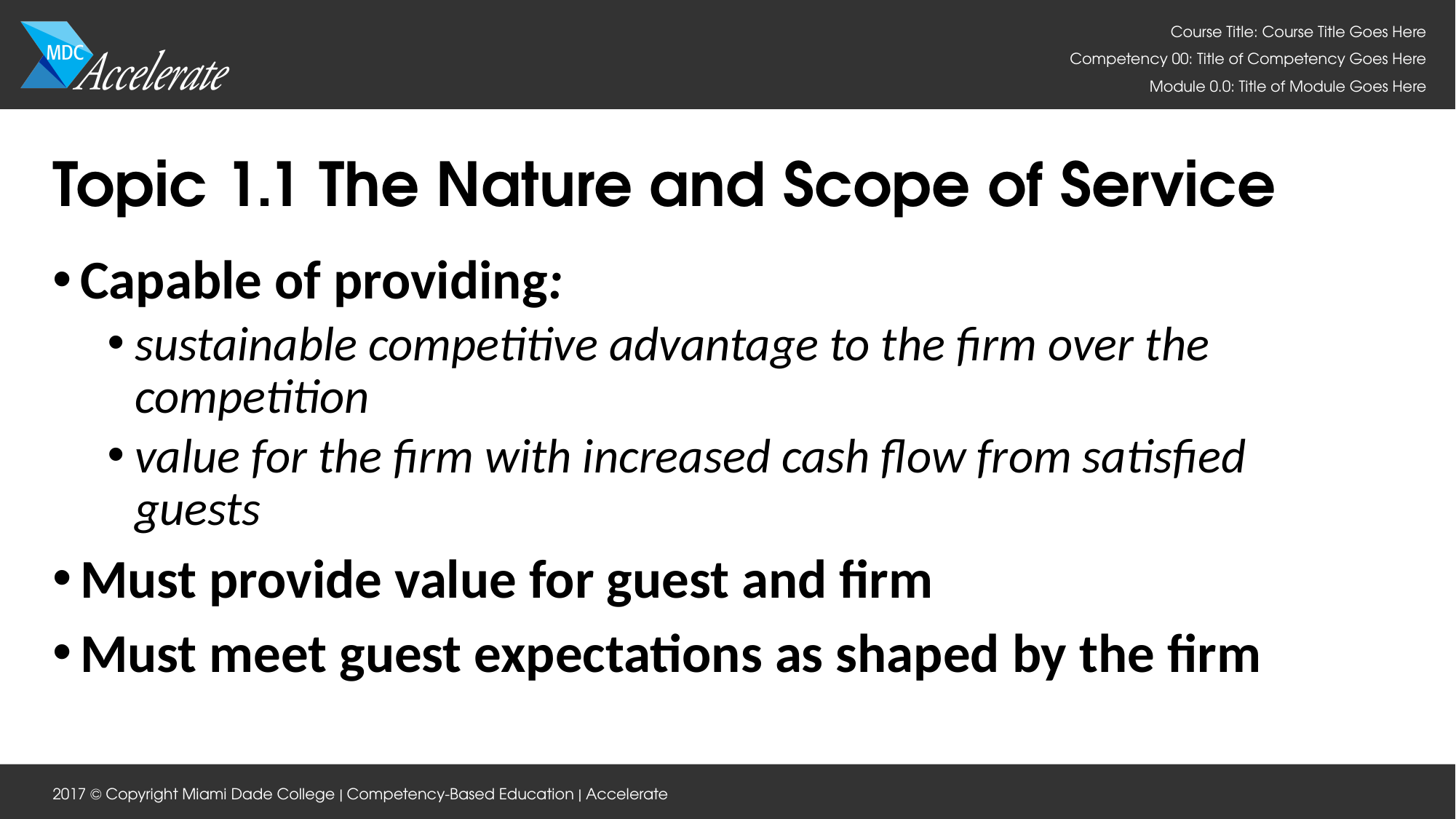

Topic 1.1 The Nature and Scope of Service
Capable of providing:
sustainable competitive advantage to the firm over the competition
value for the firm with increased cash flow from satisfied guests
Must provide value for guest and firm
Must meet guest expectations as shaped by the firm